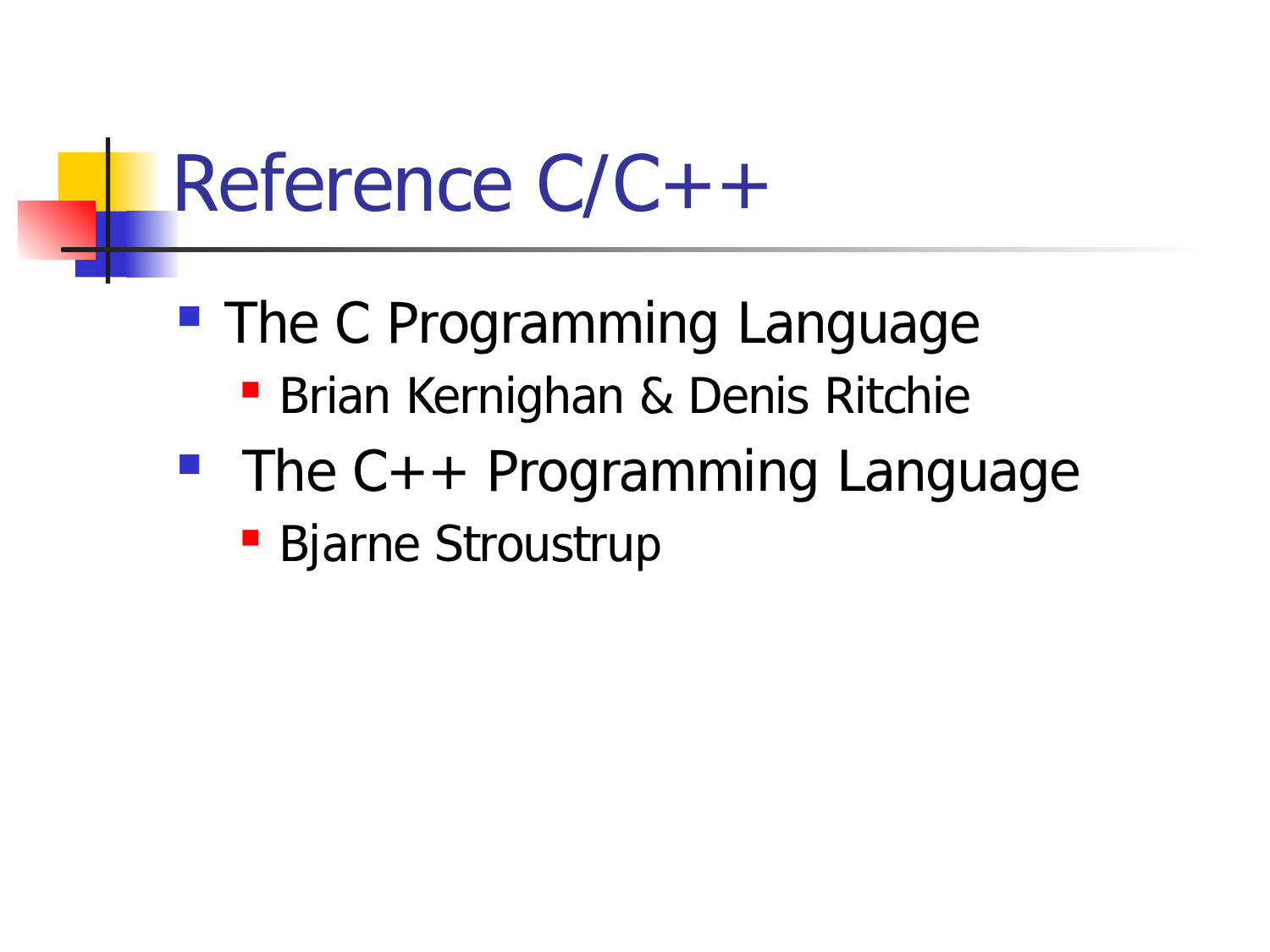

# Reference C/C++
The C Programming Language
Brian Kernighan & Denis Ritchie
 The C++ Programming Language
Bjarne Stroustrup